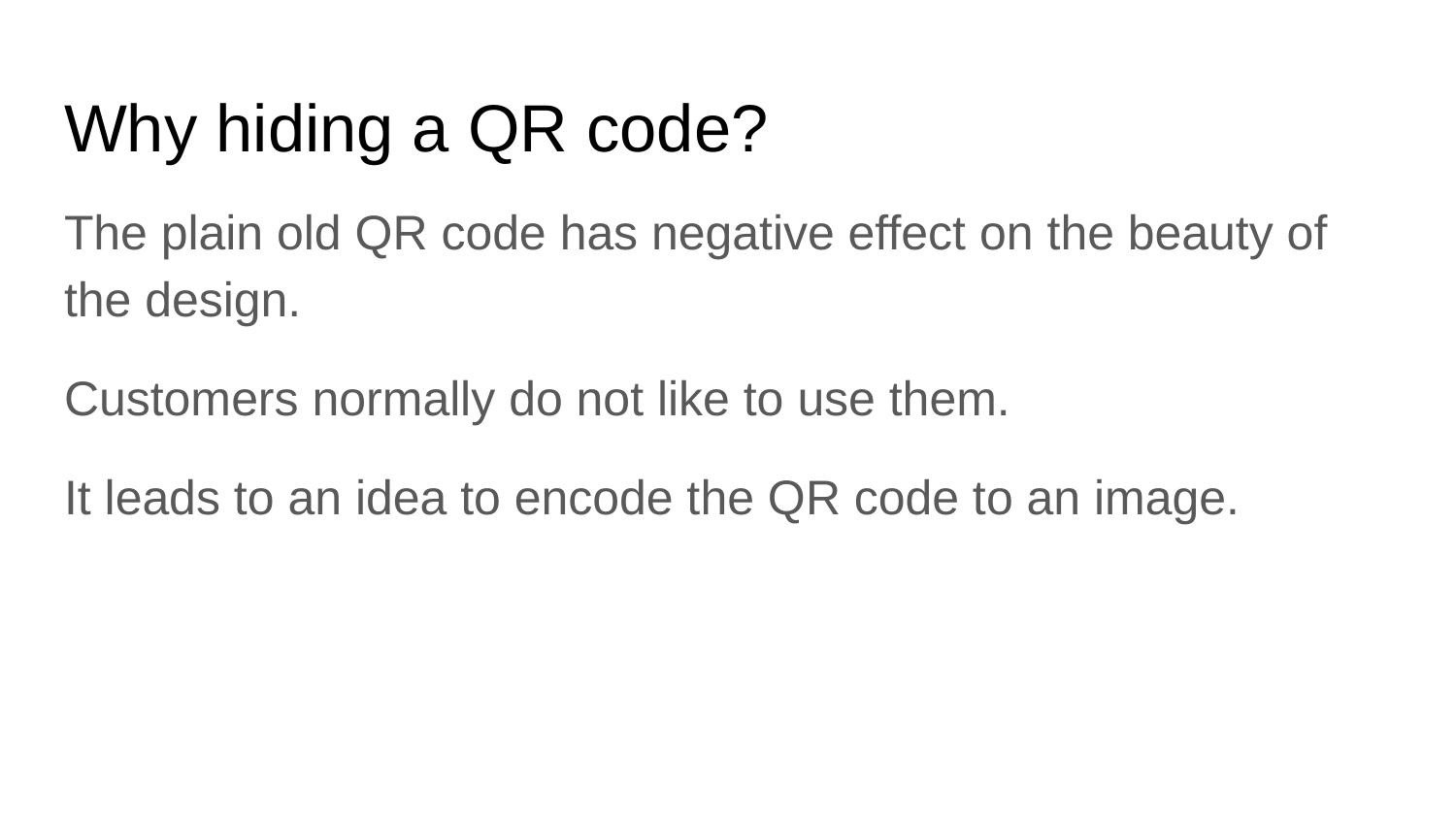

# Why hiding a QR code?
The plain old QR code has negative effect on the beauty of the design.
Customers normally do not like to use them.
It leads to an idea to encode the QR code to an image.